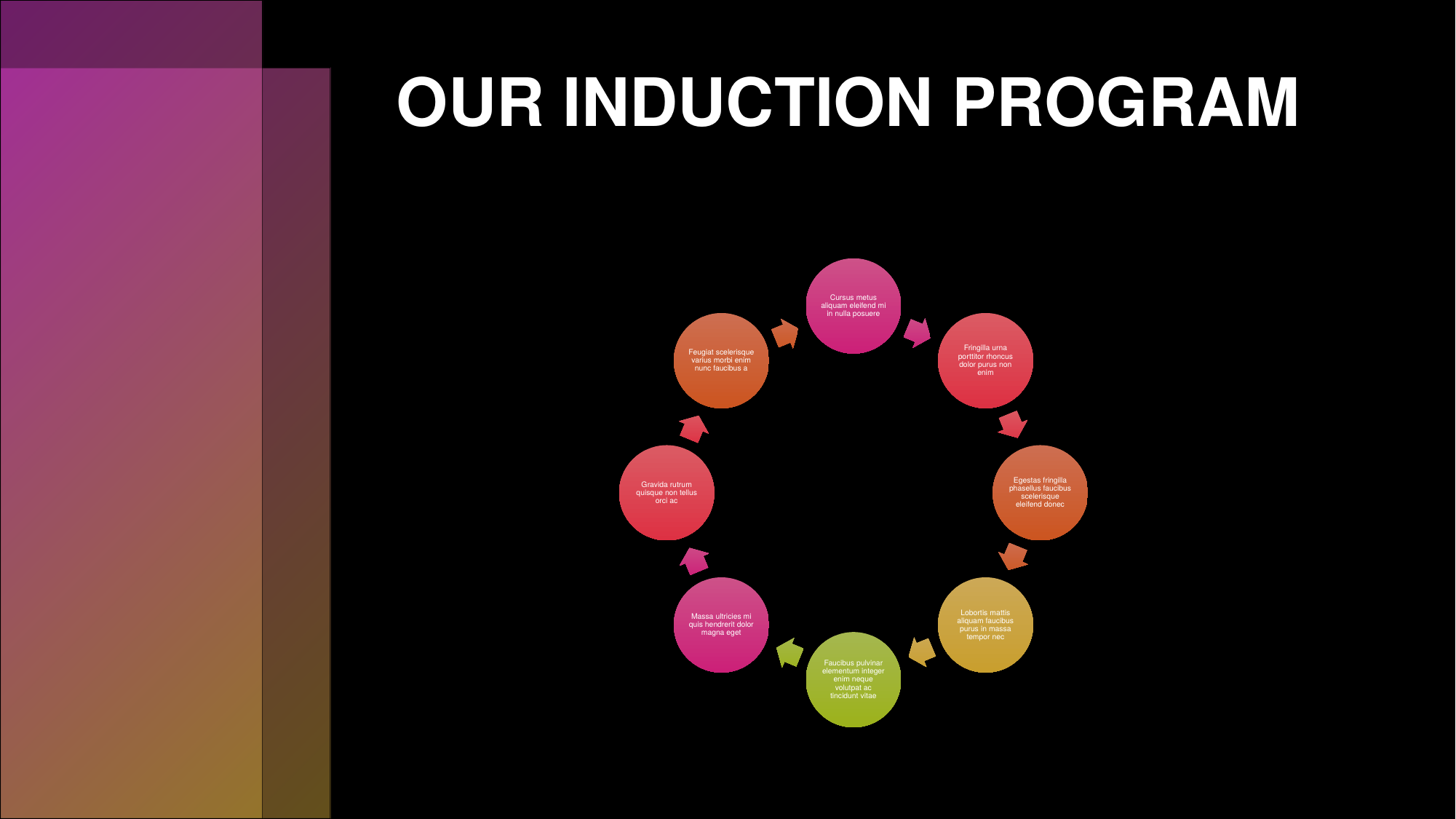

# OUR INDUCTION PROGRAM

Cursus metus aliquam eleifend mi in nulla posuere

Fringilla urna porttitor rhoncus dolor purus non enim

Egestas fringilla phasellus faucibus scelerisque eleifend donec

Lobortis mattis aliquam faucibus purus in massa tempor nec

Faucibus pulvinar elementum integer enim neque volutpat ac tincidunt vitae

Massa ultricies mi quis hendrerit dolor magna eget

Gravida rutrum quisque non tellus orci ac

Feugiat scelerisque varius morbi enim nunc faucibus a